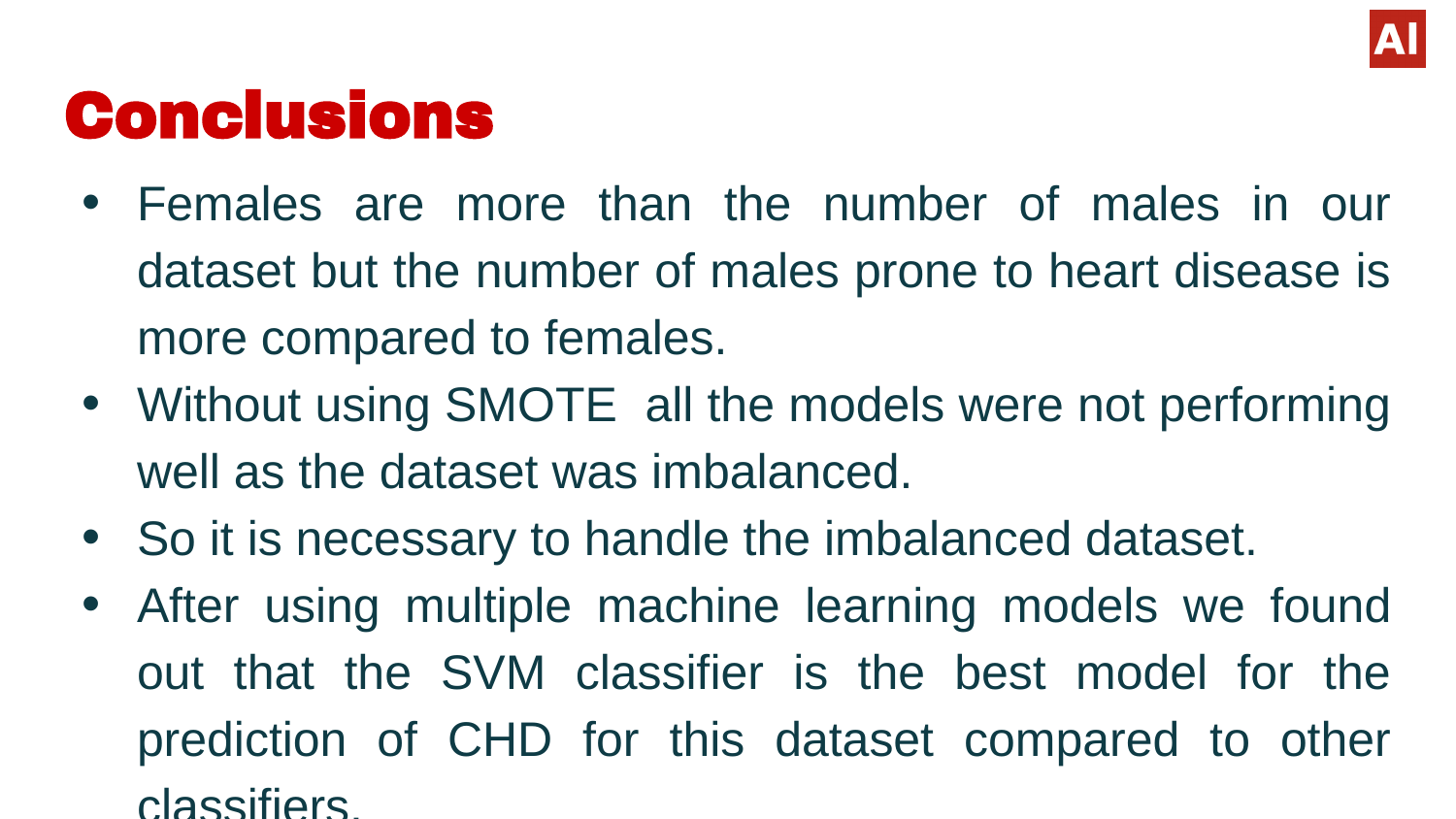

# Conclusions
Females are more than the number of males in our dataset but the number of males prone to heart disease is more compared to females.
Without using SMOTE  all the models were not performing well as the dataset was imbalanced.
So it is necessary to handle the imbalanced dataset.
After using multiple machine learning models we found out that the SVM classifier is the best model for the prediction of CHD for this dataset compared to other classifiers.